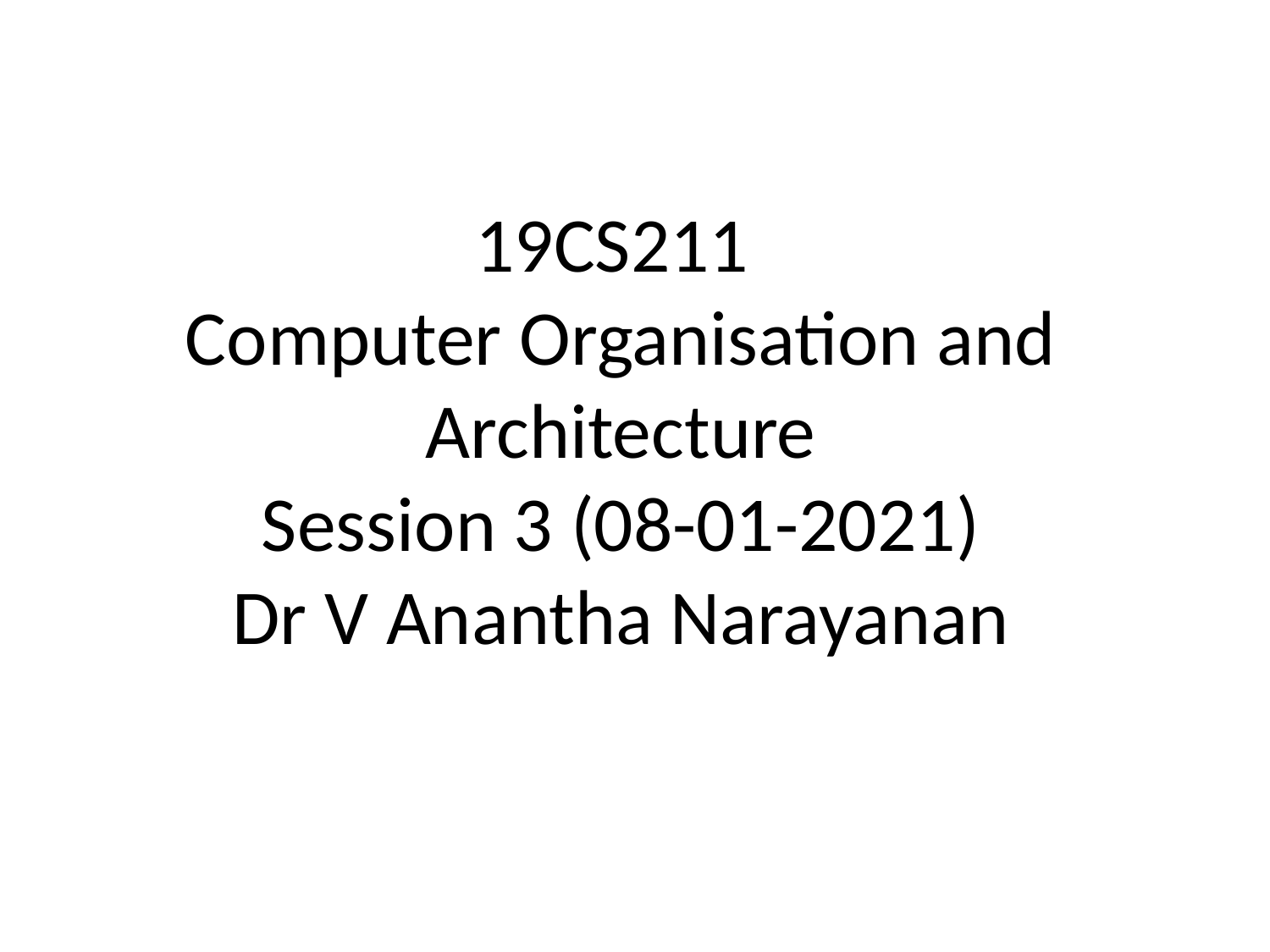

# 19CS211 Computer Organisation and Architecture Session 3 (08-01-2021) Dr V Anantha Narayanan